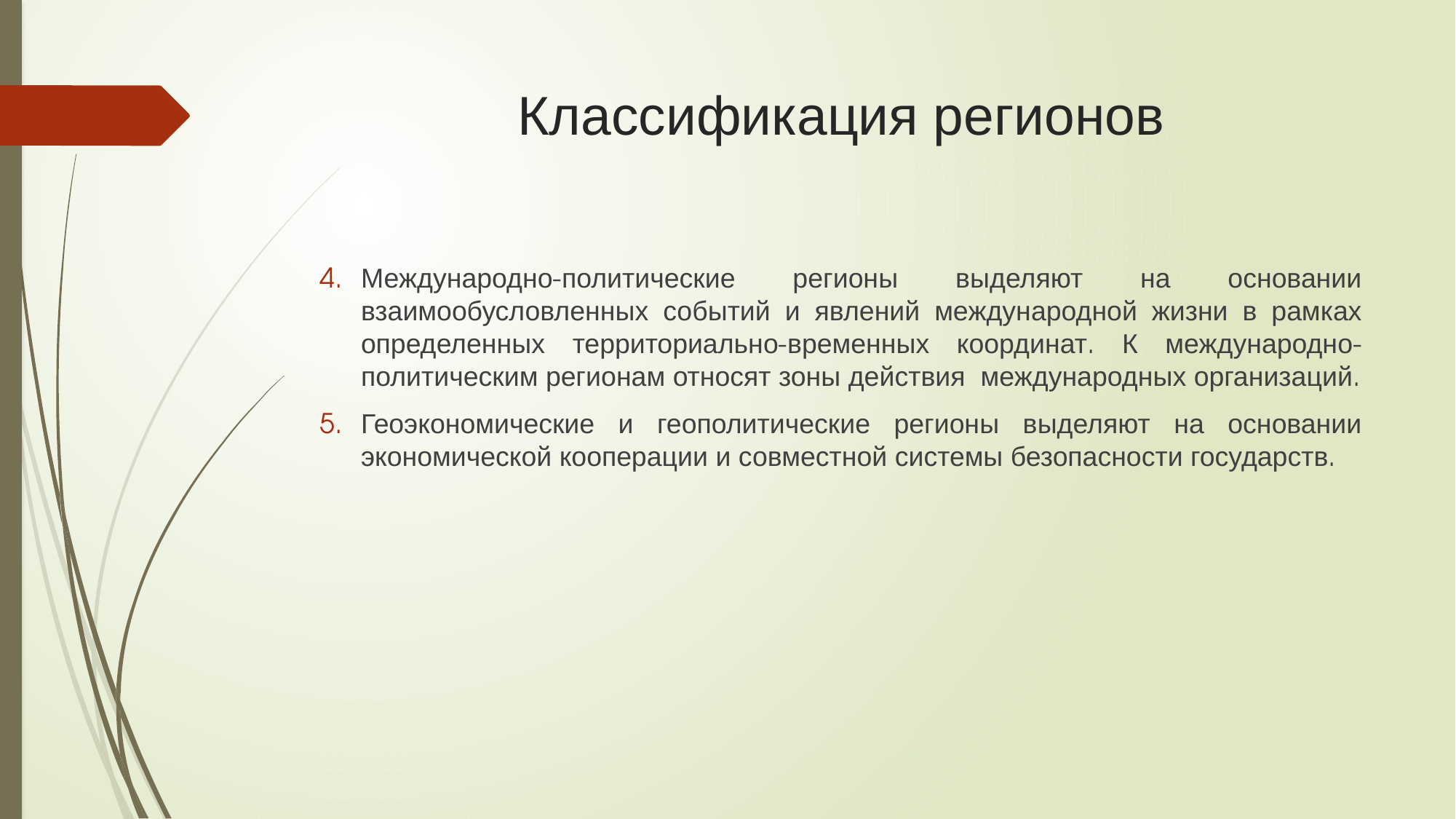

# Классификация регионов
Международно-политические регионы выделяют на основании взаимообусловленных событий и явлений международной жизни в рамках определенных территориально-временных координат. К международно-политическим регионам относят зоны действия  международных организаций.
Геоэкономические и геополитические регионы выделяют на основании экономической кооперации и совместной системы безопасности государств.